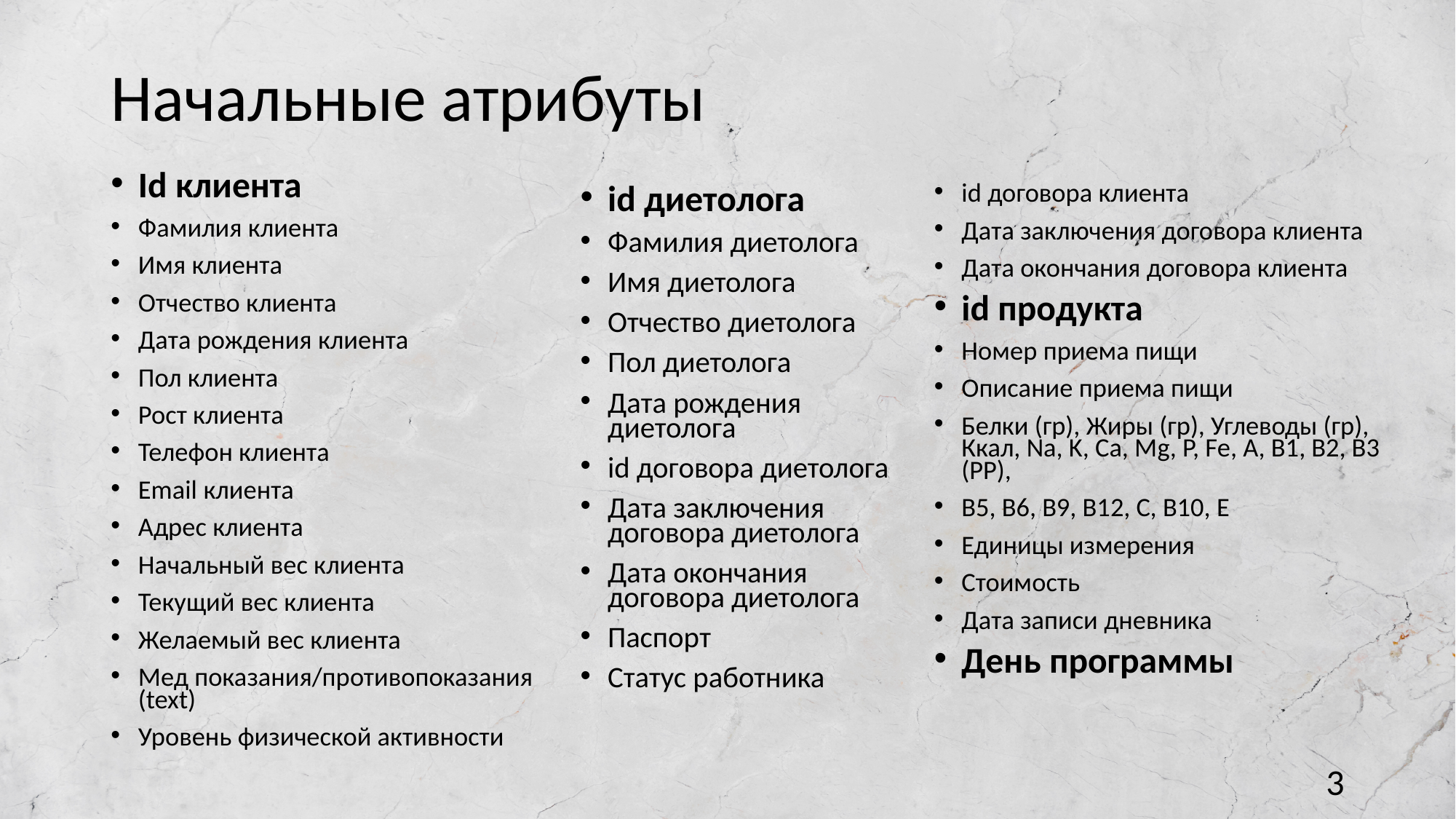

# Начальные атрибуты
Id клиента
Фамилия клиента
Имя клиента
Отчество клиента
Дата рождения клиента
Пол клиента
Рост клиента
Телефон клиента
Email клиента
Адрес клиента
Начальный вес клиента
Текущий вес клиента
Желаемый вес клиента
Мед показания/противопоказания (text)
Уровень физической активности
id договора клиента
Дата заключения договора клиента
Дата окончания договора клиента
id продукта
Номер приема пищи
Описание приема пищи
Белки (гр), Жиры (гр), Углеводы (гр), Ккал, Na, K, Ca, Mg, P, Fe, A, B1, B2, B3 (PP),
B5, B6, B9, B12, C, В10, Е
Единицы измерения
Стоимость
Дата записи дневника
День программы
id диетолога
Фамилия диетолога
Имя диетолога
Отчество диетолога
Пол диетолога
Дата рождения диетолога
id договора диетолога
Дата заключения договора диетолога
Дата окончания договора диетолога
Паспорт
Статус работника
3